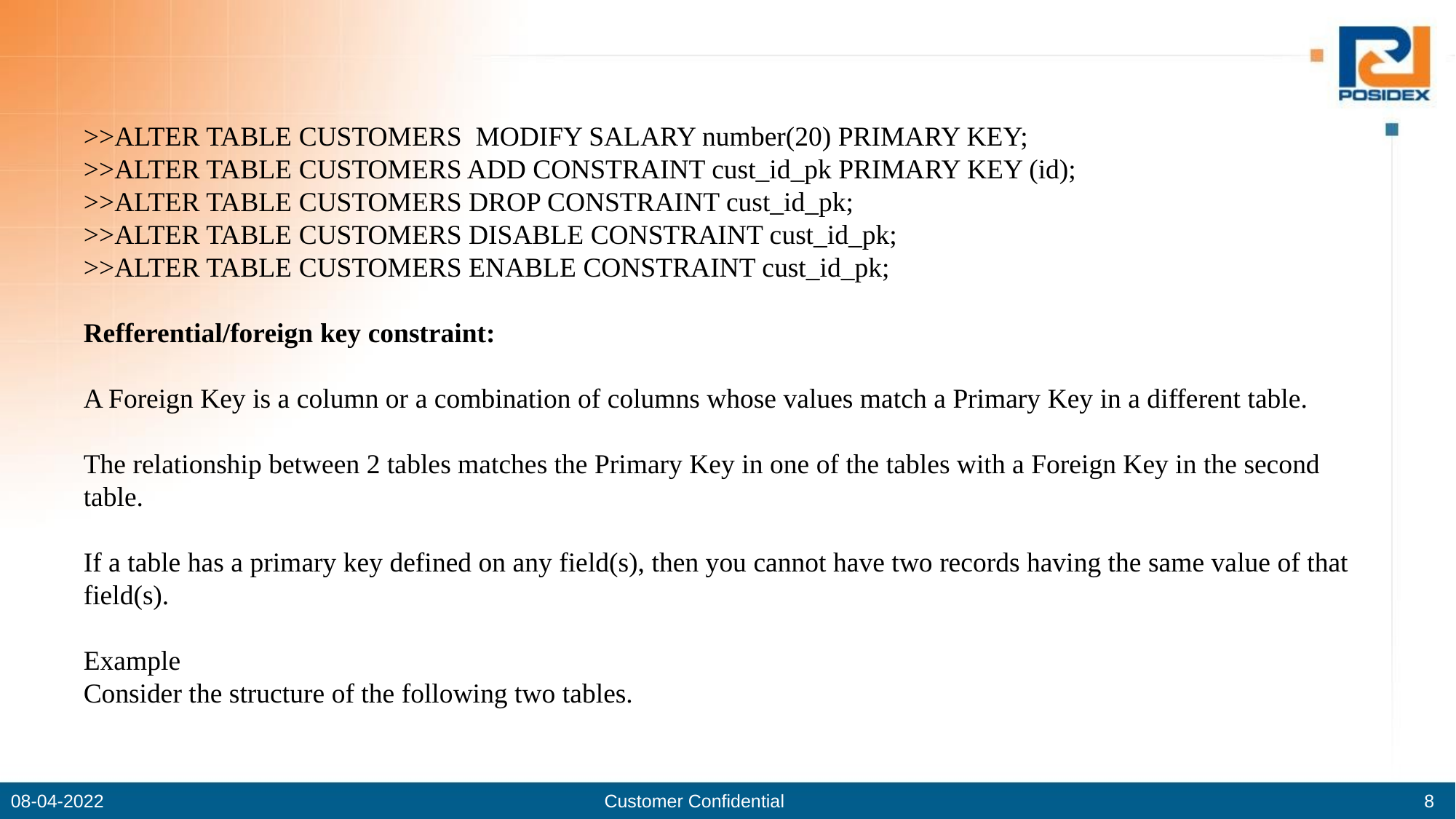

>>ALTER TABLE CUSTOMERS  MODIFY SALARY number(20) PRIMARY KEY;
>>ALTER TABLE CUSTOMERS ADD CONSTRAINT cust_id_pk PRIMARY KEY (id);
>>ALTER TABLE CUSTOMERS DROP CONSTRAINT cust_id_pk;
>>ALTER TABLE CUSTOMERS DISABLE CONSTRAINT cust_id_pk;
>>ALTER TABLE CUSTOMERS ENABLE CONSTRAINT cust_id_pk;

Refferential/foreign key constraint:

A Foreign Key is a column or a combination of columns whose values match a Primary Key in a different table.

The relationship between 2 tables matches the Primary Key in one of the tables with a Foreign Key in the second table.

If a table has a primary key defined on any field(s), then you cannot have two records having the same value of that field(s).

Example
Consider the structure of the following two tables.

08-04-2022
Customer Confidential
8